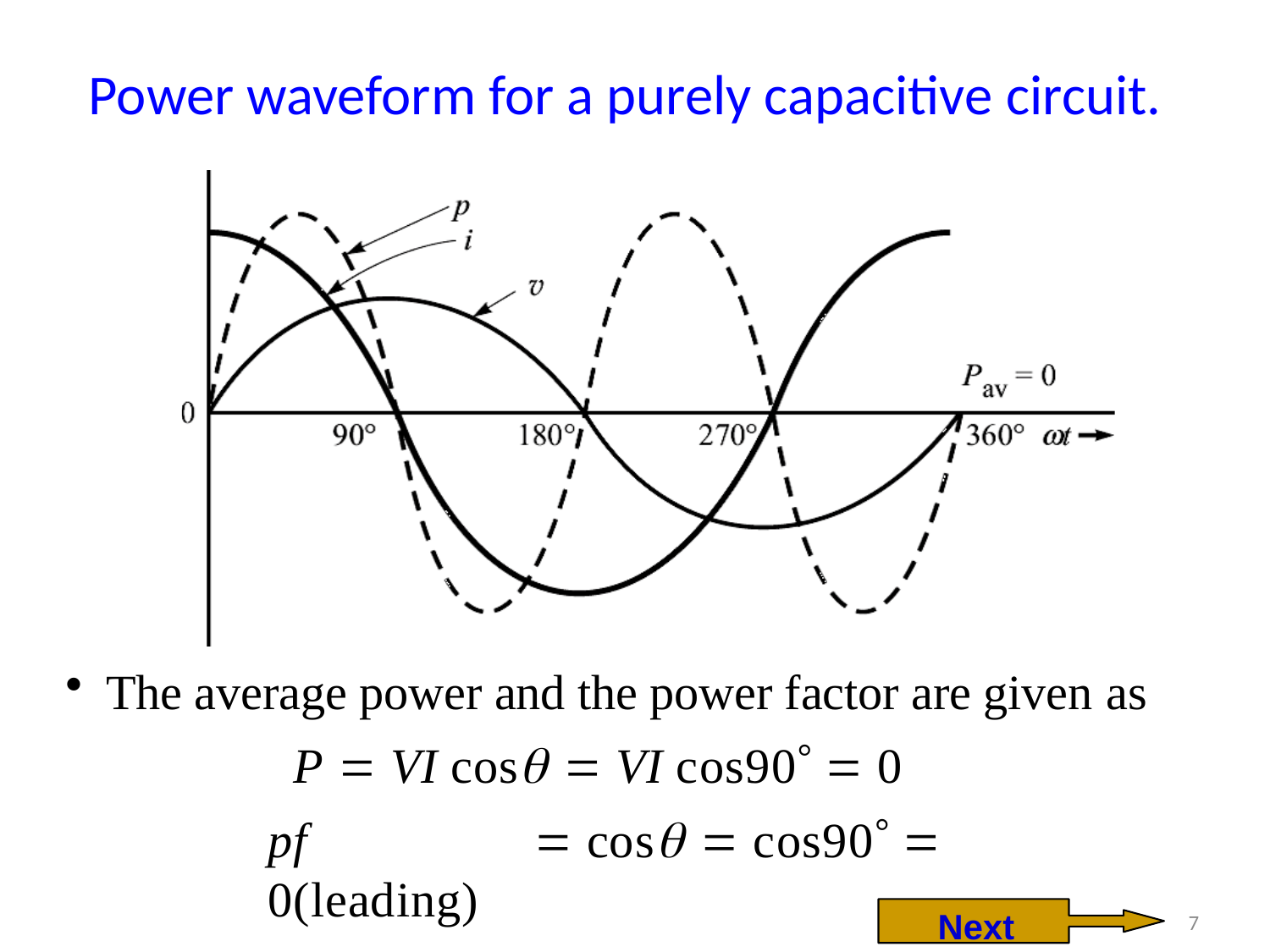

# Power waveform for a purely capacitive circuit.

The average power and the power factor are given as
P = VI cosθ = VI cos90° = 0
pf	= cosθ = cos90° = 0(leading)

Next
7